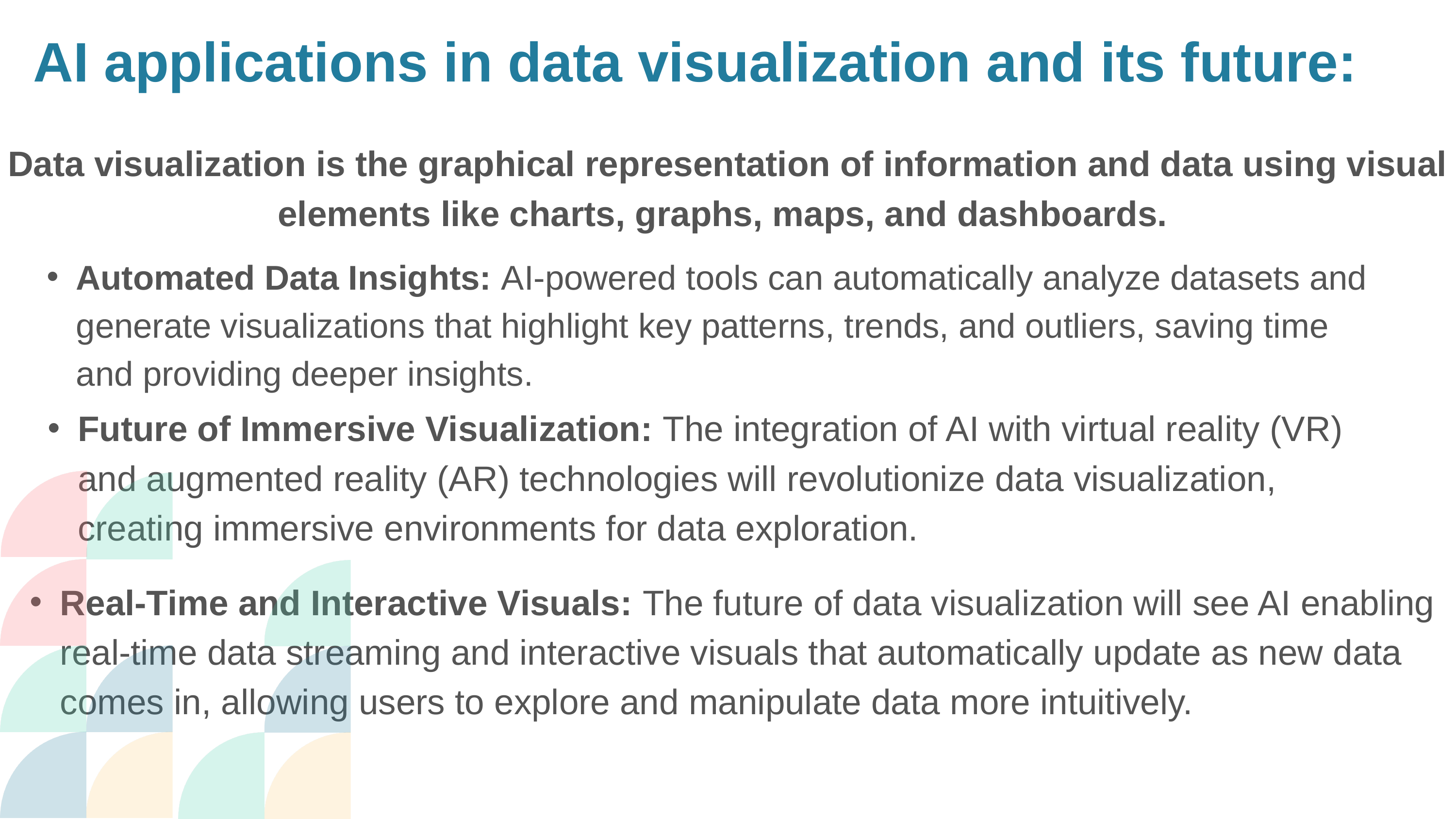

AI applications in data visualization and its future:
Data visualization is the graphical representation of information and data using visual elements like charts, graphs, maps, and dashboards.

Automated Data Insights: AI-powered tools can automatically analyze datasets and generate visualizations that highlight key patterns, trends, and outliers, saving time and providing deeper insights.
Future of Immersive Visualization: The integration of AI with virtual reality (VR) and augmented reality (AR) technologies will revolutionize data visualization, creating immersive environments for data exploration.

Real-Time and Interactive Visuals: The future of data visualization will see AI enabling real-time data streaming and interactive visuals that automatically update as new data comes in, allowing users to explore and manipulate data more intuitively.